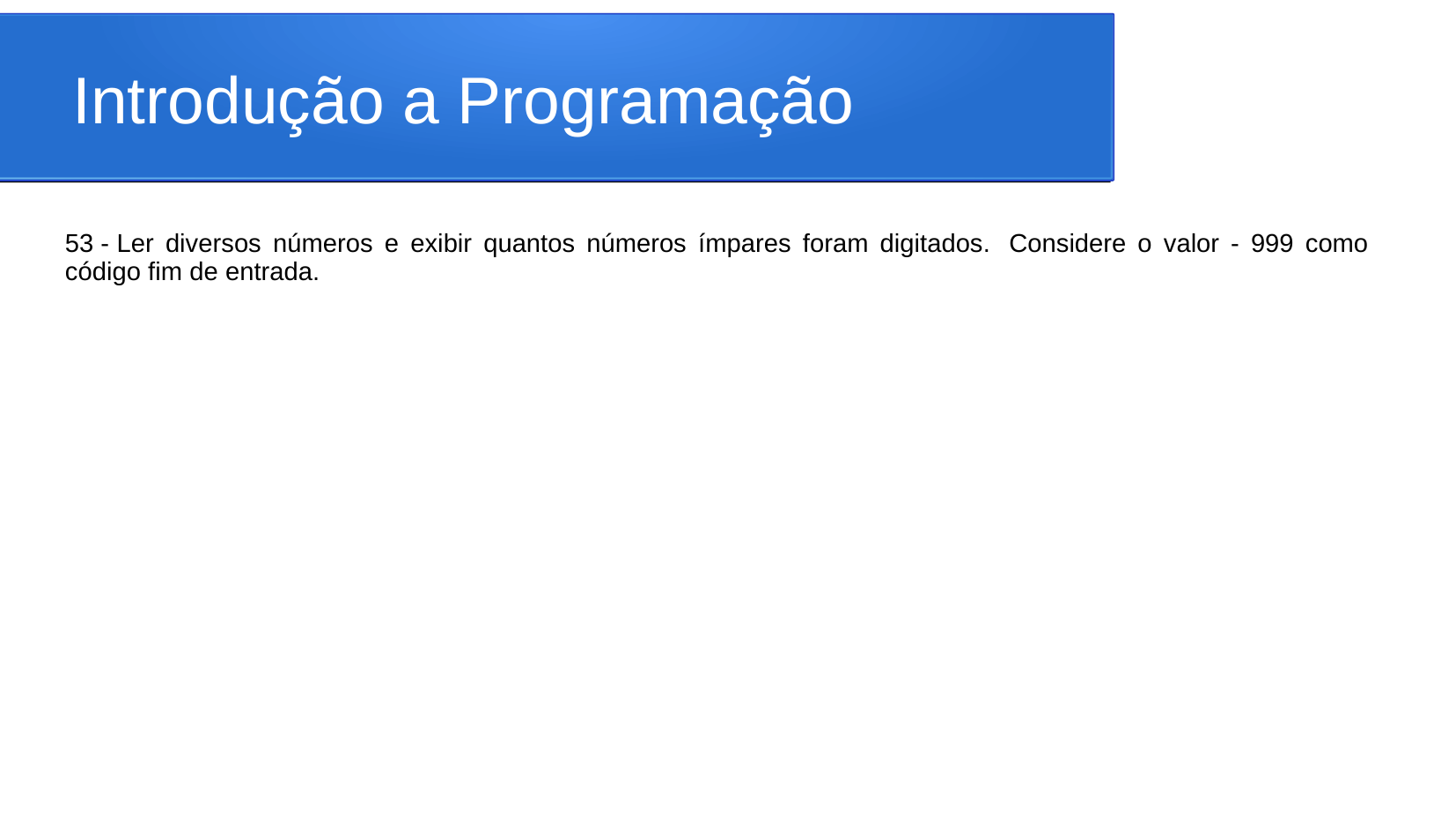

# Introdução a Programação
53 - Ler diversos números e exibir quantos números ímpares foram digitados.  Considere o valor - 999 como código fim de entrada.